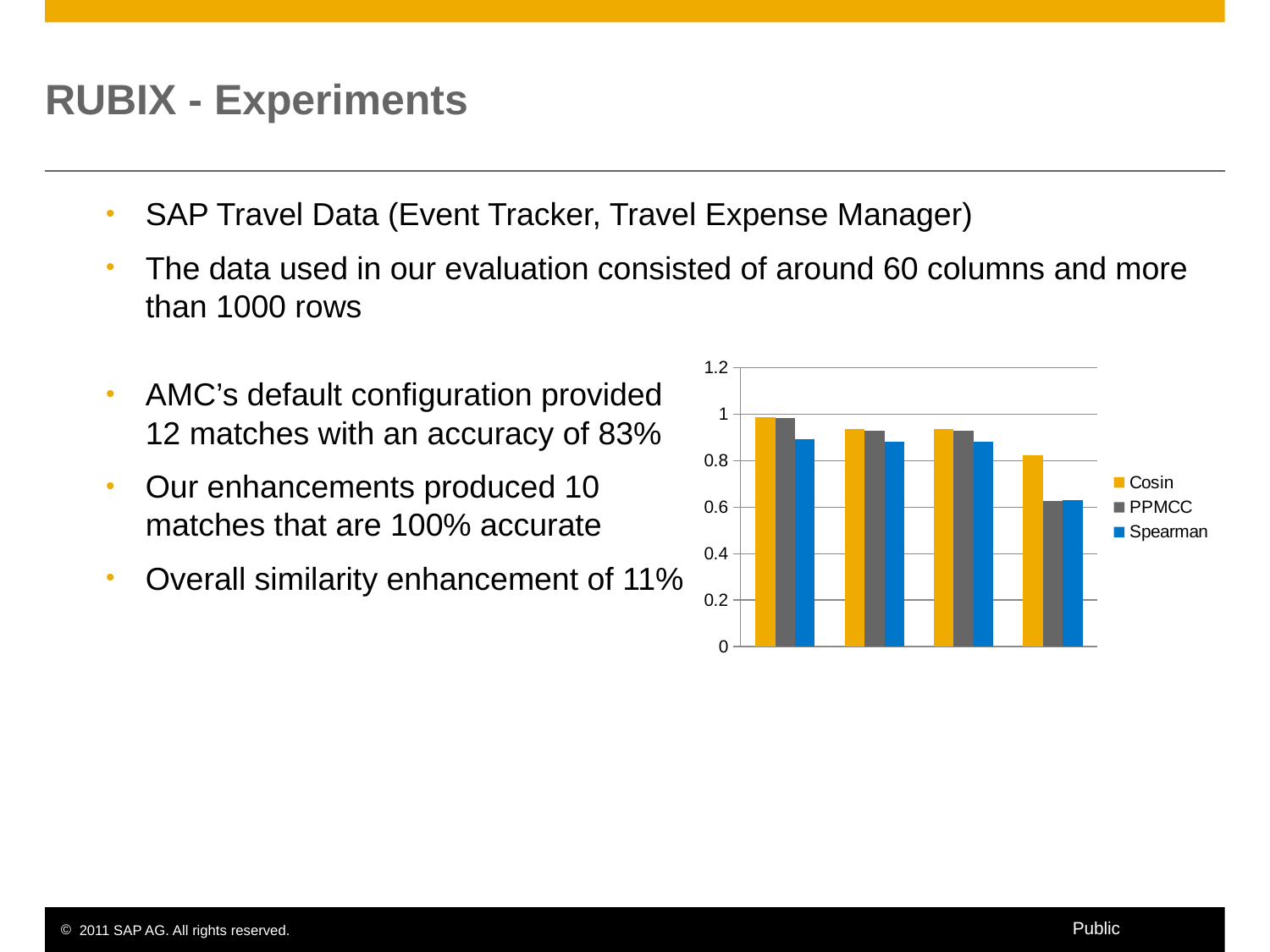

# RUBIX - Experiments
SAP Travel Data (Event Tracker, Travel Expense Manager)
The data used in our evaluation consisted of around 60 columns and more than 1000 rows

### Chart

| Category | Cosin | PPMCC | Spearman |
|---|---|---|---|
| Expirement 1 | 0.9893570999999989 | 0.9856219 | 0.8944634999999987 |
| Expirement 2 | 0.9368236700000011 | 0.9309388 | 0.8818435 |
| Expirement 3 | 0.9368236700000011 | 0.9309388 | 0.8818435 |
| Expirement 4 | 0.82400393 | 0.6271570300000012 | 0.6315660499999989 |
AMC’s default configuration provided 12 matches with an accuracy of 83%
Our enhancements produced 10 matches that are 100% accurate
Overall similarity enhancement of 11%